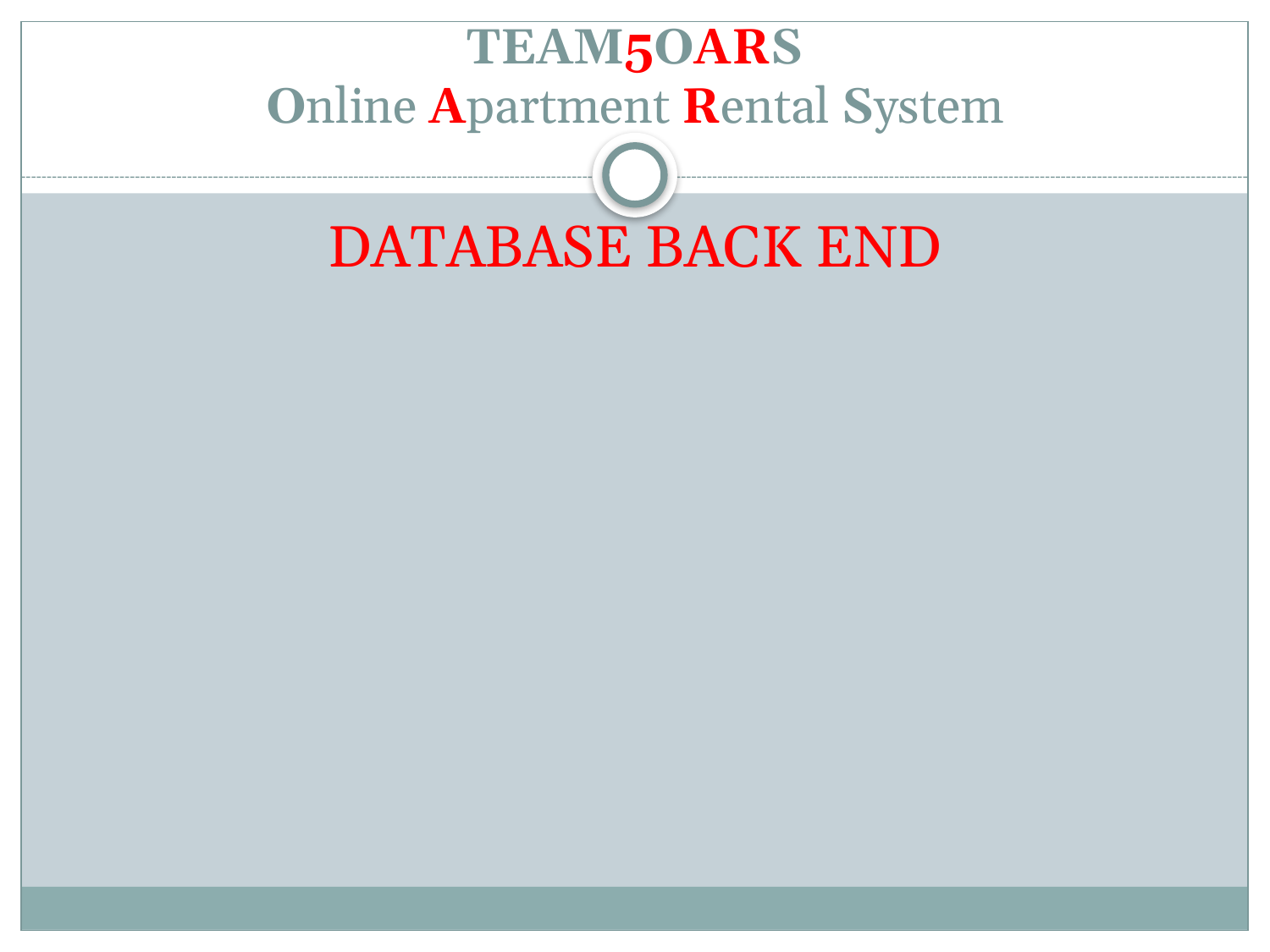

# TEAM5OARS Online Apartment Rental System DATABASE BACK END